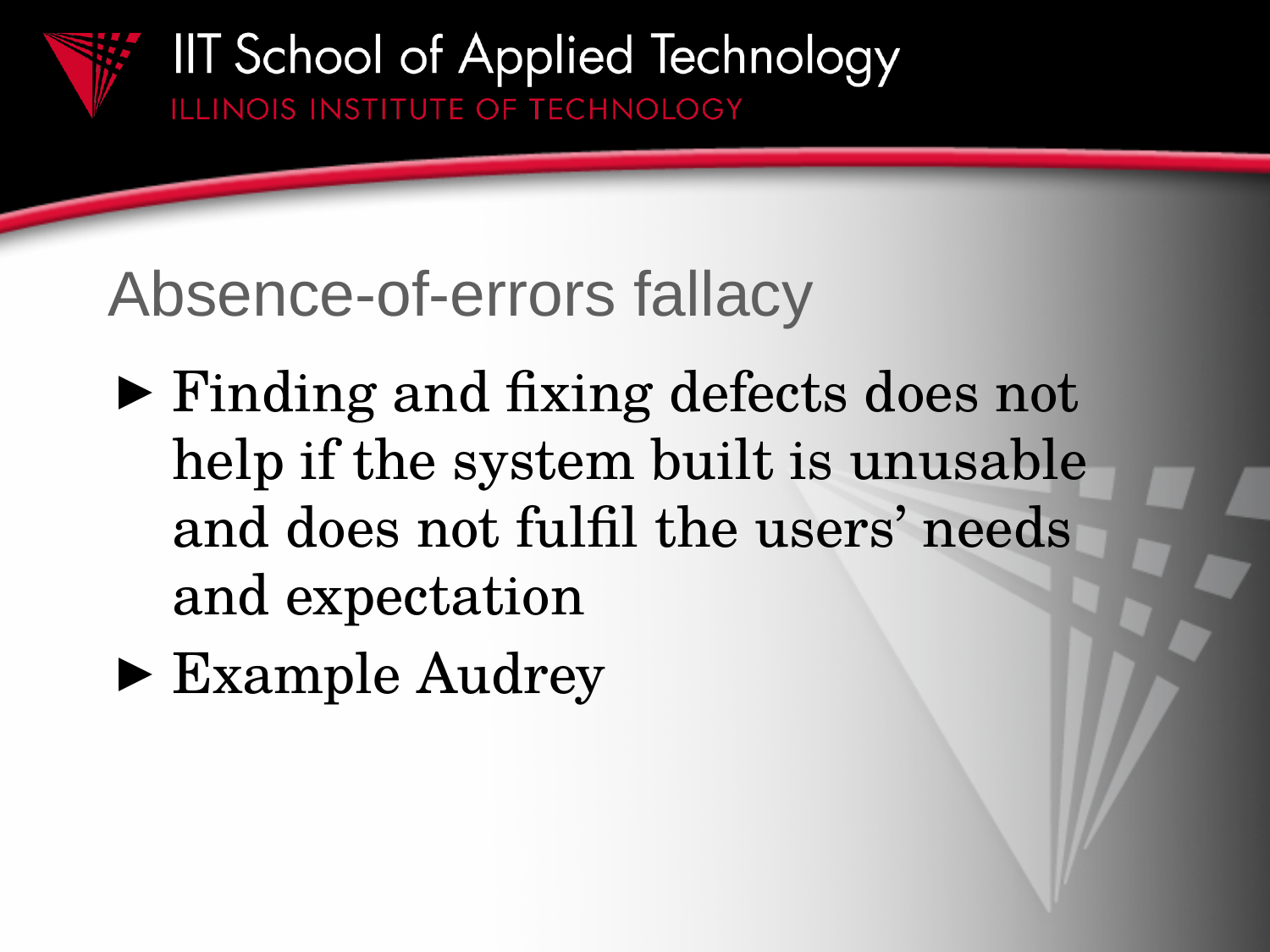

# Absence-of-errors fallacy
Finding and fixing defects does not help if the system built is unusable and does not fulfil the users’ needs and expectation
Example Audrey